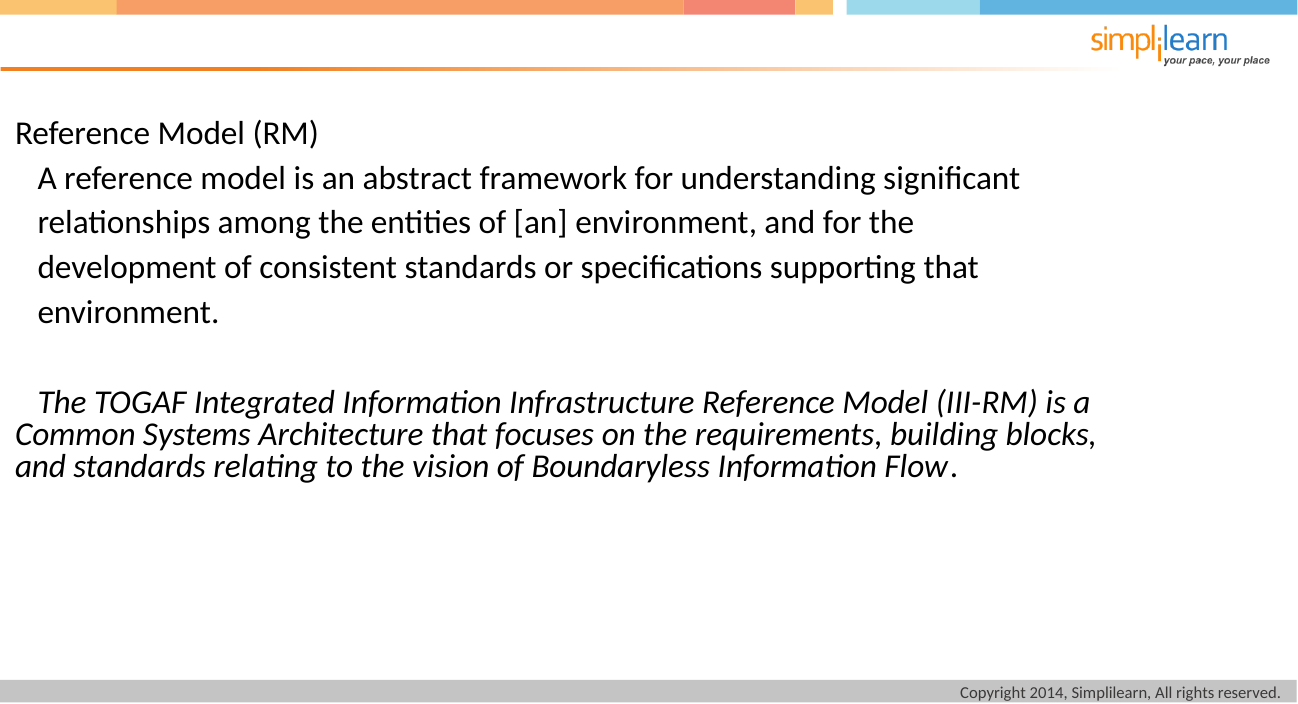

Reference Model (RM)
   A reference model is an abstract framework for understanding significant
   relationships among the entities of [an] environment, and for the
   development of consistent standards or specifications supporting that
   environment.

   The TOGAF Integrated Information Infrastructure Reference Model (III-RM) is a Common Systems Architecture that focuses on the requirements, building blocks, and standards relating to the vision of Boundaryless Information Flow.